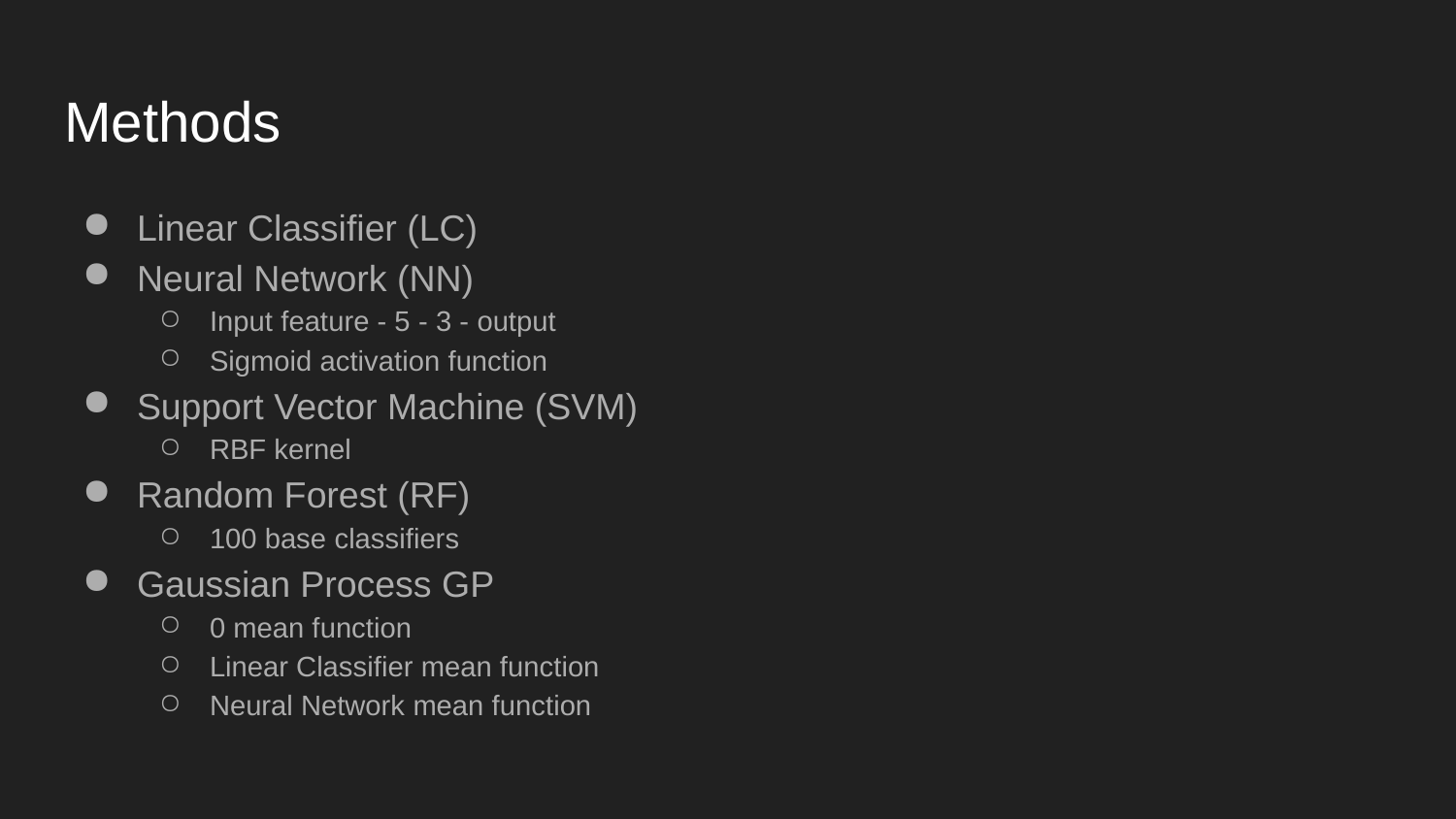

# Methods

Linear Classifier (LC)
Neural Network (NN)
Input feature - 5 - 3 - output
Sigmoid activation function
Support Vector Machine (SVM)
RBF kernel
Random Forest (RF)
100 base classifiers
Gaussian Process GP
0 mean function
Linear Classifier mean function
Neural Network mean function